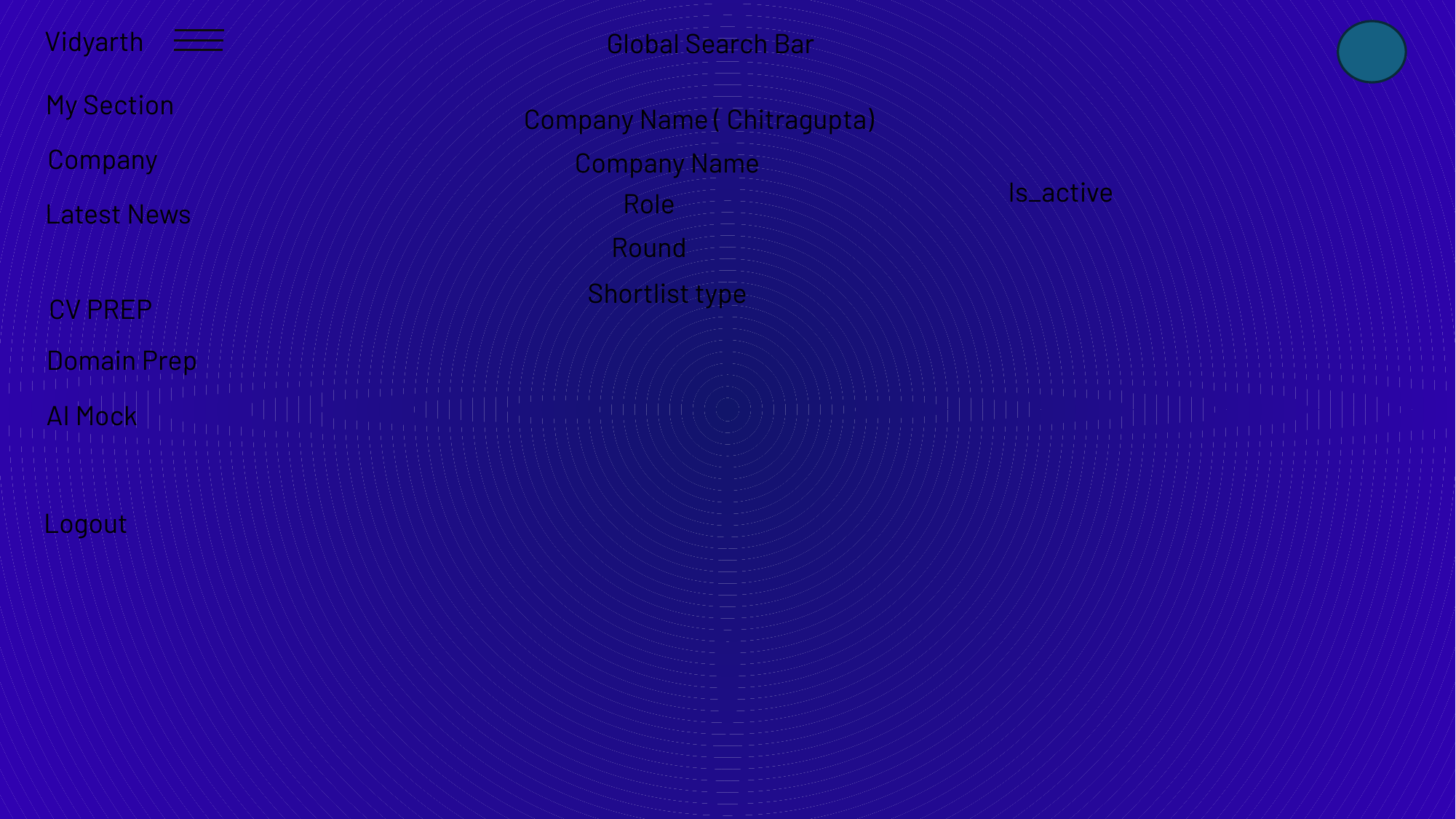

Vidyarth
Global Search Bar

My Section
Company Name ( Chitragupta)
Company
Company Name
Is_active
Role
Latest News
Round
Shortlist type
CV PREP
Domain Prep
AI Mock
Logout